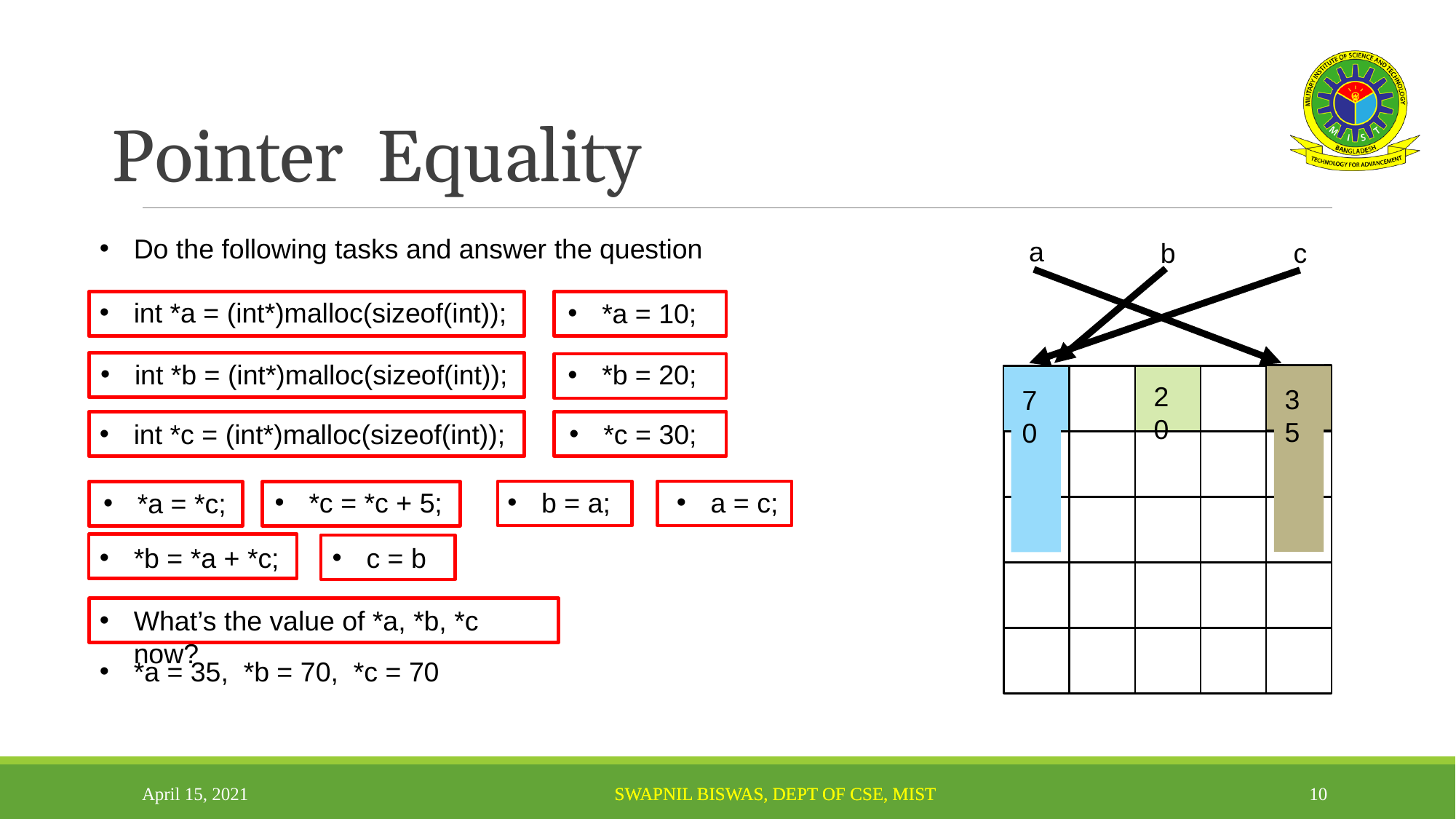

# Pointer  Equality
Do the following tasks and answer the question
a
b
c

int *a = (int*)malloc(sizeof(int));
*a = 10;

int *b = (int*)malloc(sizeof(int));
*b = 20;

35

30

70
20
30
10

int *c = (int*)malloc(sizeof(int));
*c = 30;
b = a;
a = c;
*c = *c + 5;
*a = *c;

*b = *a + *c;
c = b
What’s the value of *a, *b, *c now?

*a = 35,  *b = 70,  *c = 70
April 15, 2021
10